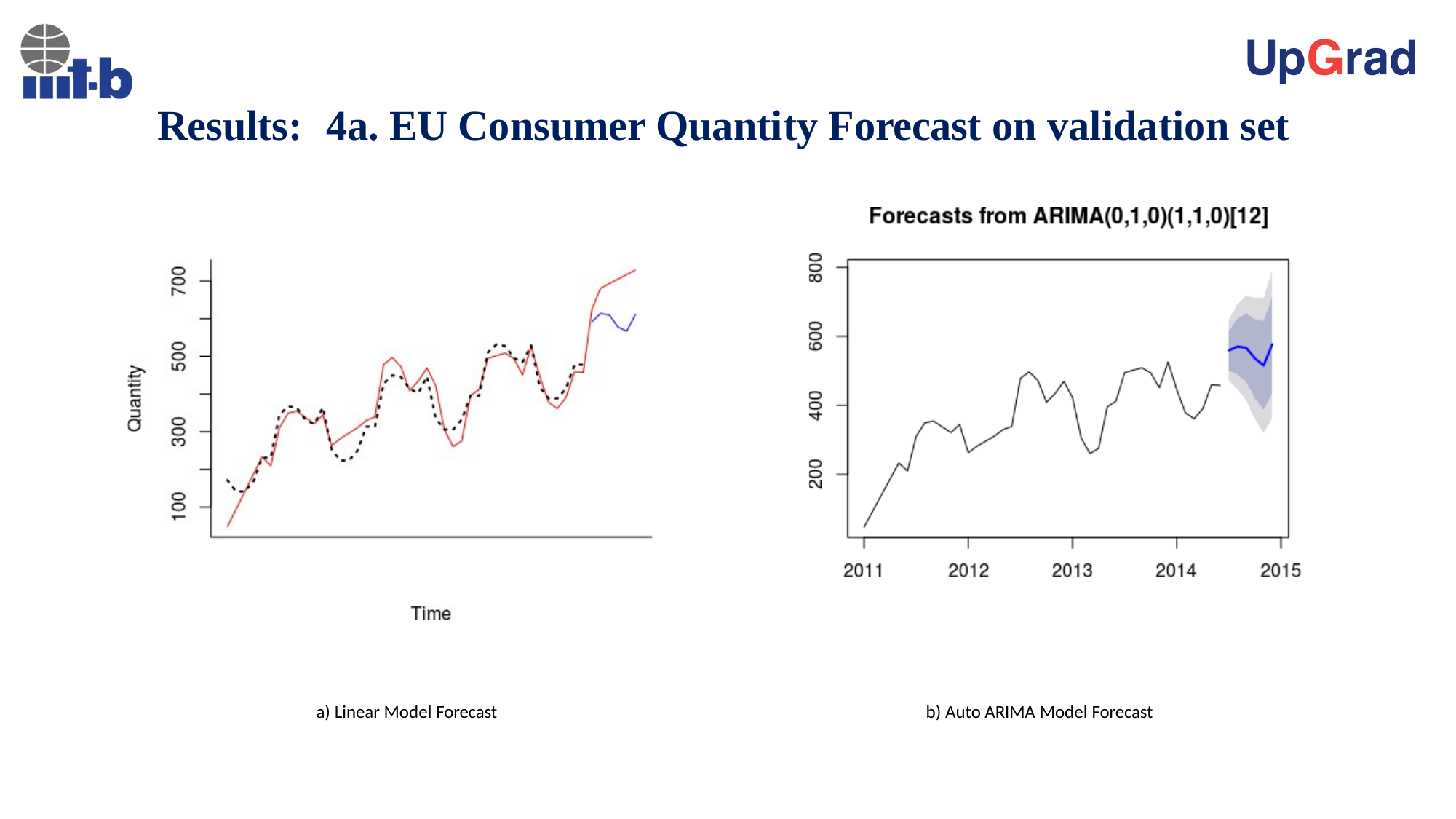

# Results:	4a. EU Consumer Quantity Forecast on validation set

b) Auto ARIMA Model Forecast
a) Linear Model Forecast